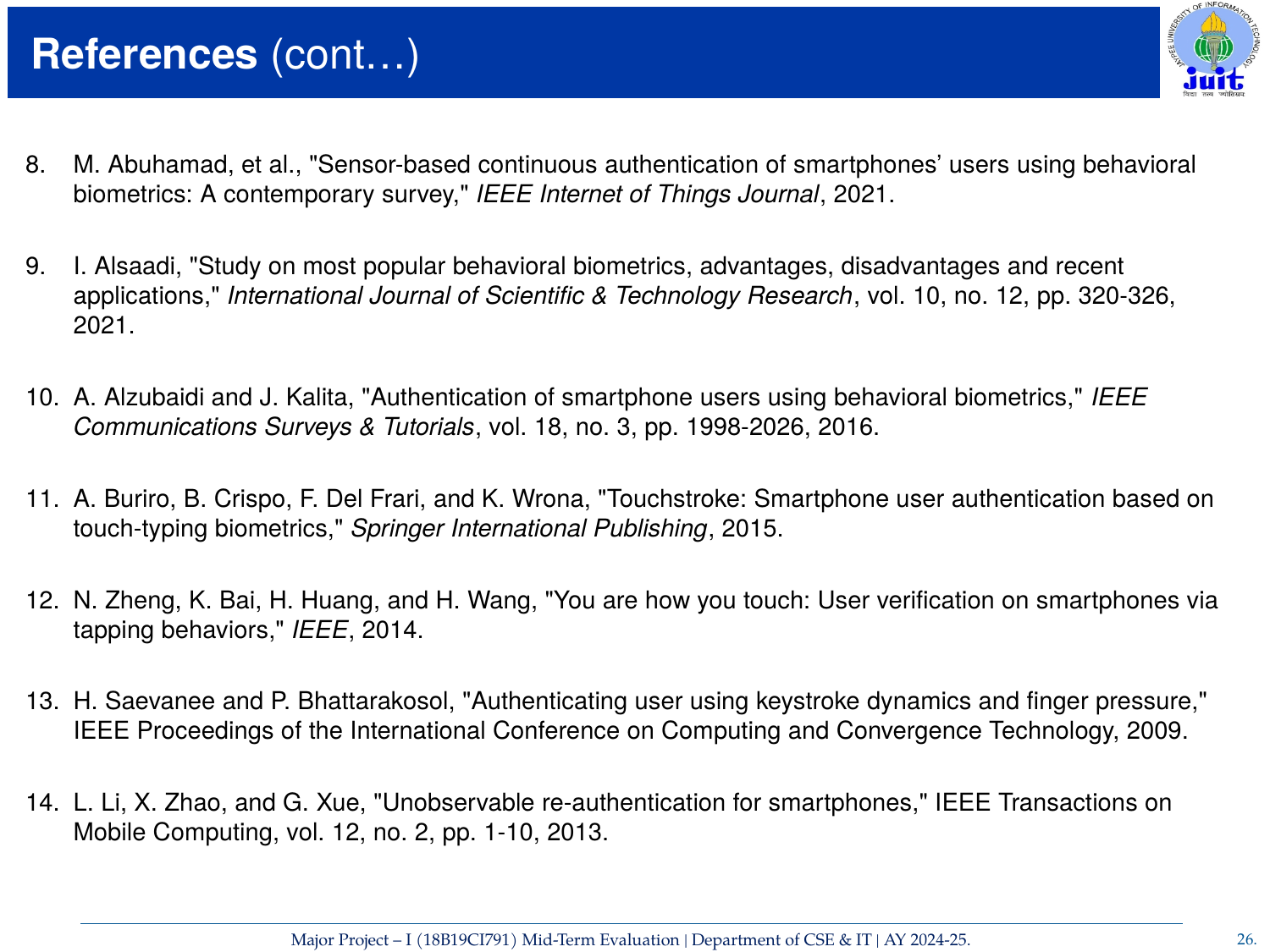

# References (cont…)

M. Abuhamad, et al., "Sensor-based continuous authentication of smartphones’ users using behavioral biometrics: A contemporary survey," IEEE Internet of Things Journal, 2021.
I. Alsaadi, "Study on most popular behavioral biometrics, advantages, disadvantages and recent applications," International Journal of Scientific & Technology Research, vol. 10, no. 12, pp. 320-326, 2021.
A. Alzubaidi and J. Kalita, "Authentication of smartphone users using behavioral biometrics," IEEE Communications Surveys & Tutorials, vol. 18, no. 3, pp. 1998-2026, 2016.
A. Buriro, B. Crispo, F. Del Frari, and K. Wrona, "Touchstroke: Smartphone user authentication based on touch-typing biometrics," Springer International Publishing, 2015.
N. Zheng, K. Bai, H. Huang, and H. Wang, "You are how you touch: User verification on smartphones via tapping behaviors," IEEE, 2014.
H. Saevanee and P. Bhattarakosol, "Authenticating user using keystroke dynamics and finger pressure," IEEE Proceedings of the International Conference on Computing and Convergence Technology, 2009.
L. Li, X. Zhao, and G. Xue, "Unobservable re-authentication for smartphones," IEEE Transactions on Mobile Computing, vol. 12, no. 2, pp. 1-10, 2013.